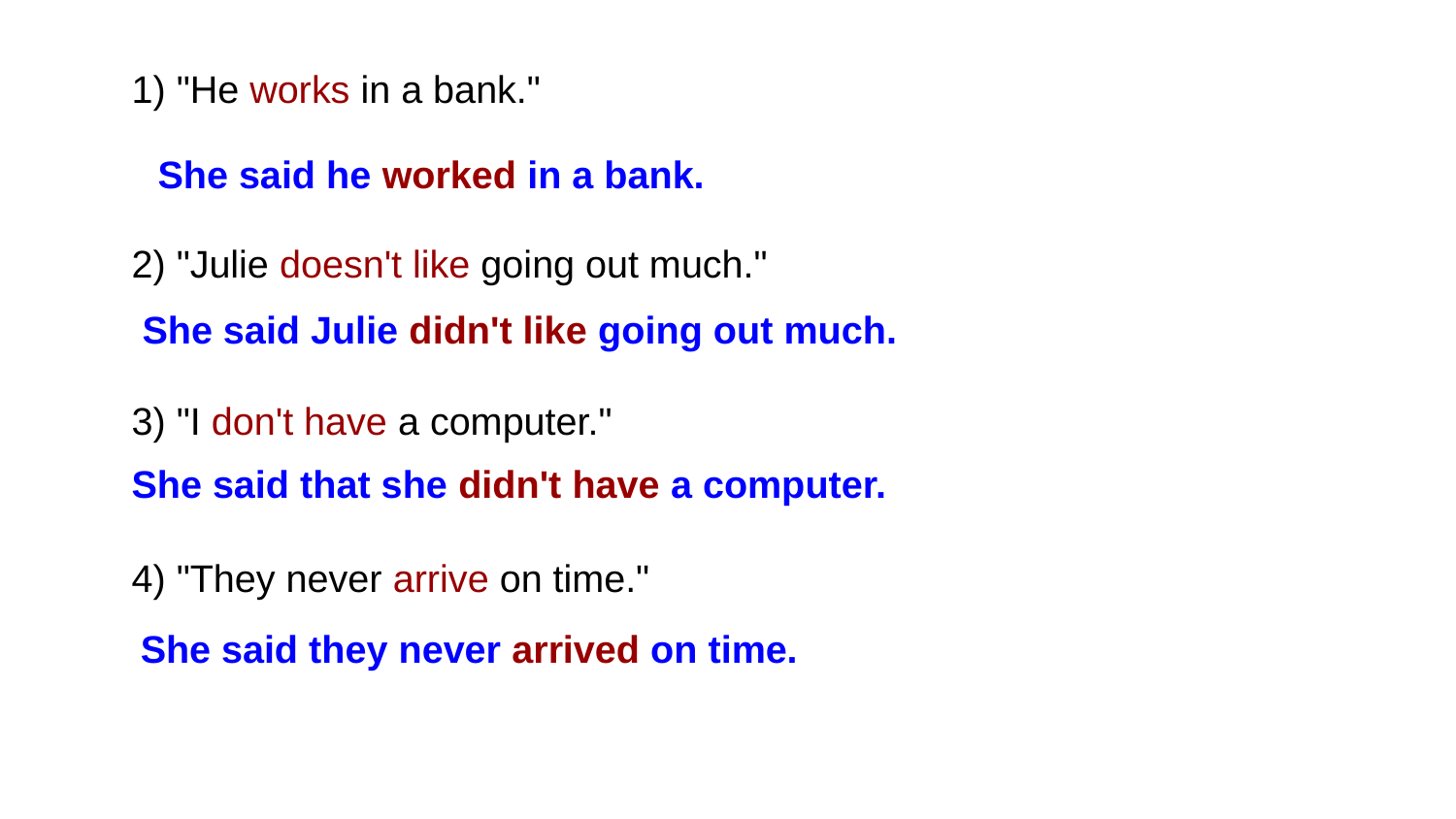

| 1) "He works in a bank." |  |
| --- | --- |
| 2) "Julie doesn't like going out much." |  |
| 3) "I don't have a computer." |  |
| 4) "They never arrive on time." |  |
She said he worked in a bank.
 She said Julie didn't like going out much.
She said that she didn't have a computer.
She said they never arrived on time.